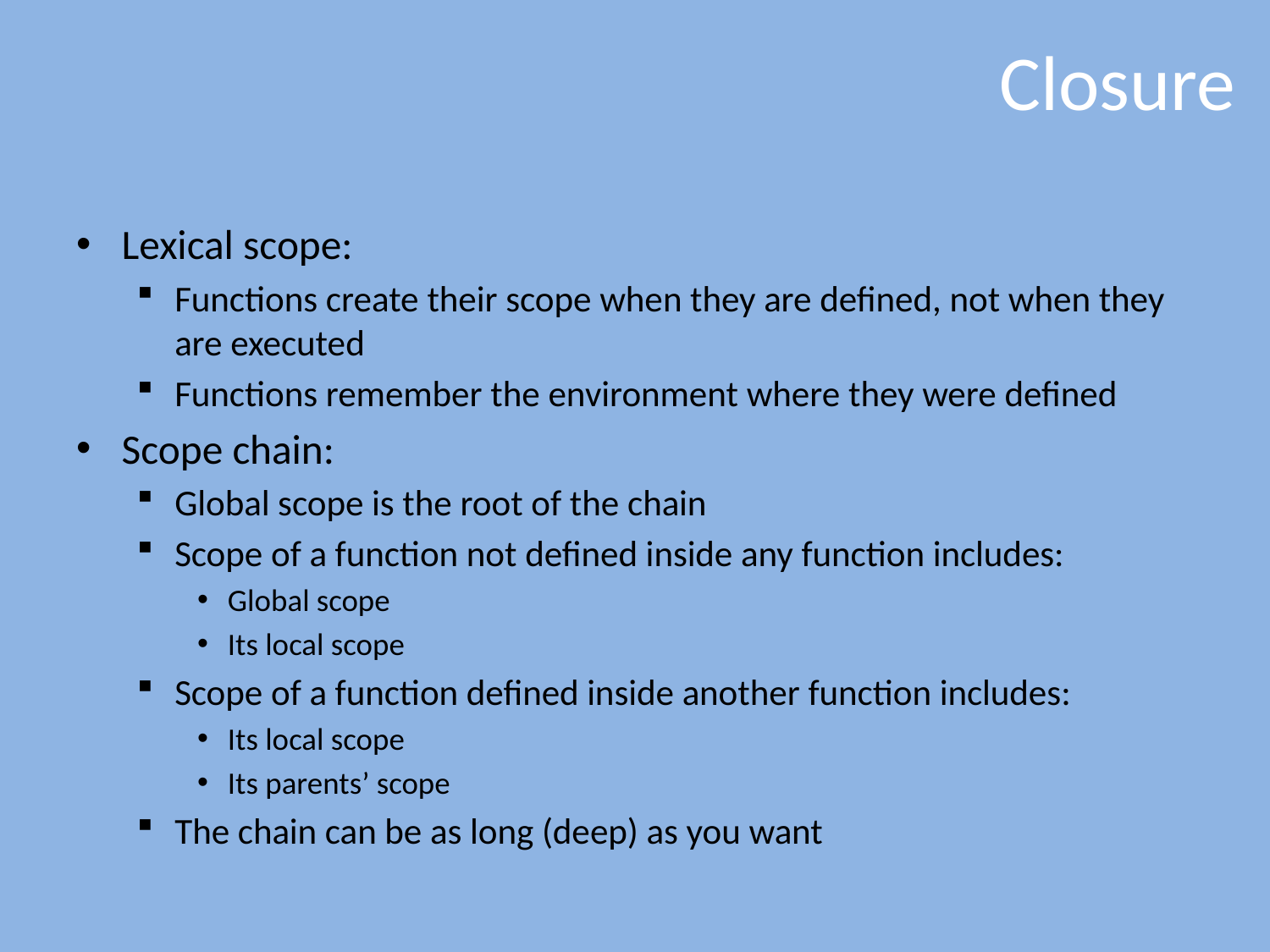

# Closure
Lexical scope:
Functions create their scope when they are defined, not when they are executed
Functions remember the environment where they were defined
Scope chain:
Global scope is the root of the chain
Scope of a function not defined inside any function includes:
Global scope
Its local scope
Scope of a function defined inside another function includes:
Its local scope
Its parents’ scope
The chain can be as long (deep) as you want